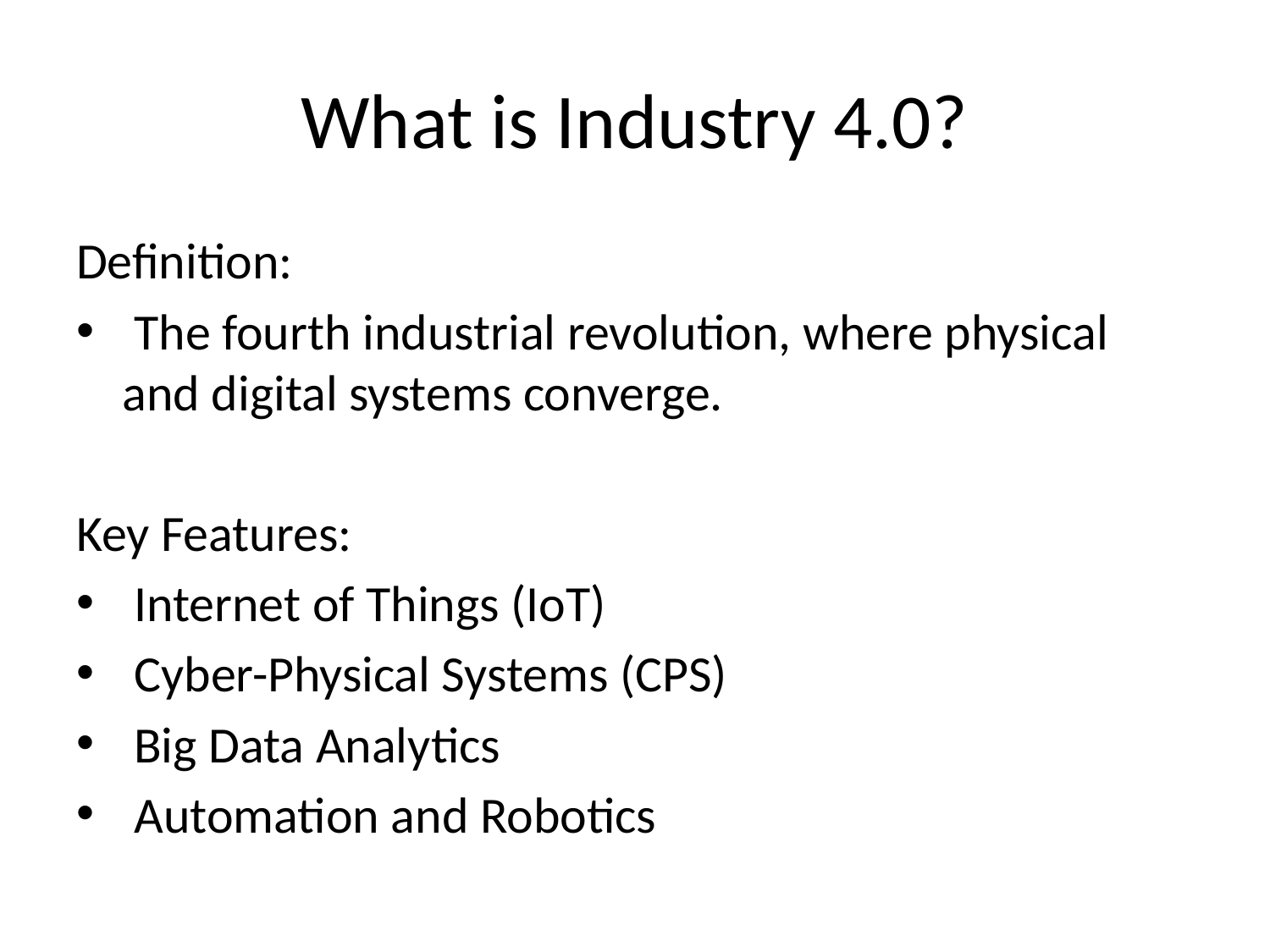

# What is Industry 4.0?
Definition:
 The fourth industrial revolution, where physical and digital systems converge.

Key Features:
 Internet of Things (IoT)
 Cyber-Physical Systems (CPS)
 Big Data Analytics
 Automation and Robotics